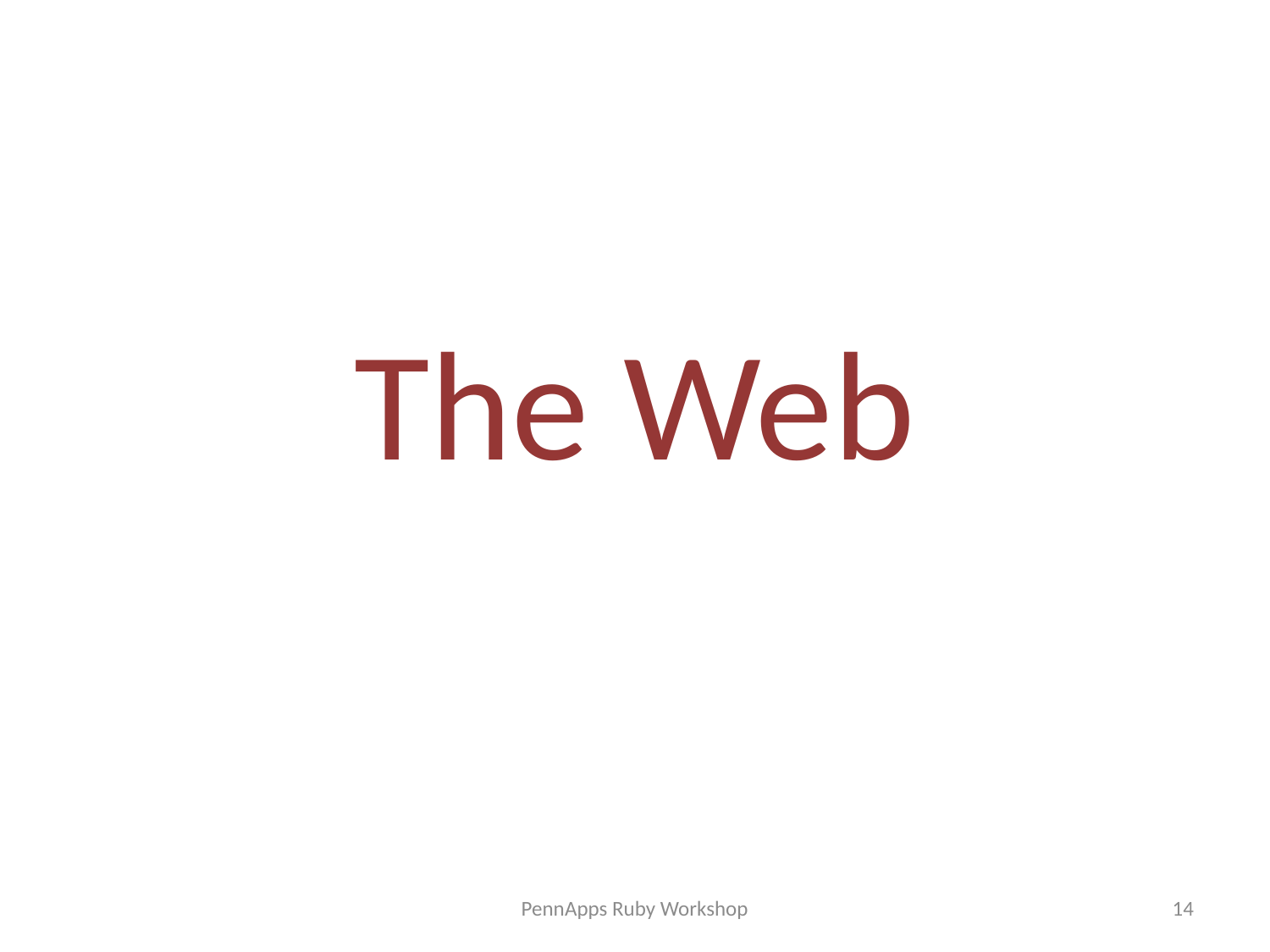

# The Web
PennApps Ruby Workshop
14